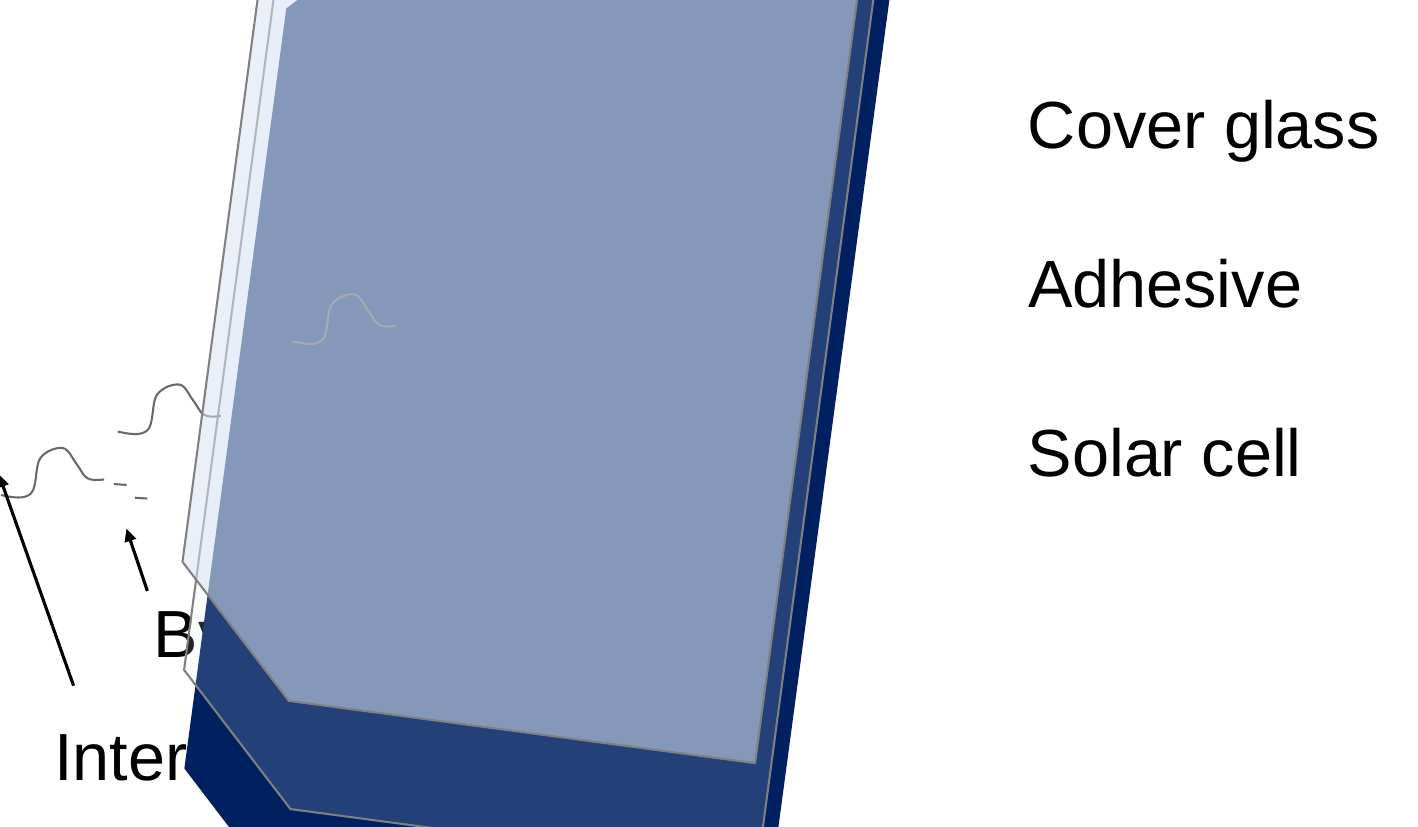

Cover glass
Adhesive

Solar cell
Bypass diode
Interconnector